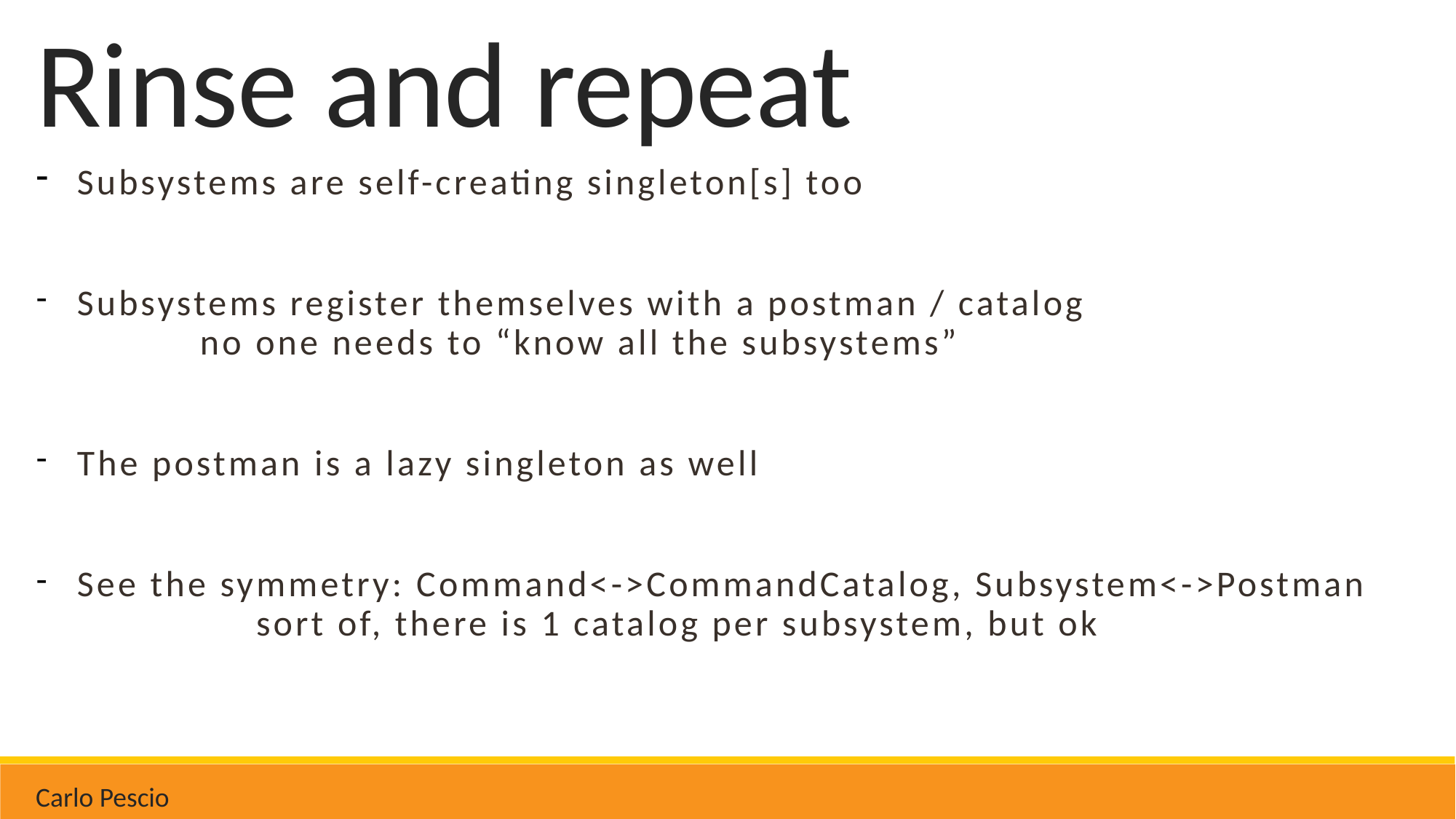

# Rinse and repeat
Subsystems are self-creating singleton[s] too

Subsystems register themselves with a postman / catalog
           no one needs to “know all the subsystems”

The postman is a lazy singleton as well

See the symmetry: Command<->CommandCatalog, Subsystem<->Postman
                sort of, there is 1 catalog per subsystem, but ok